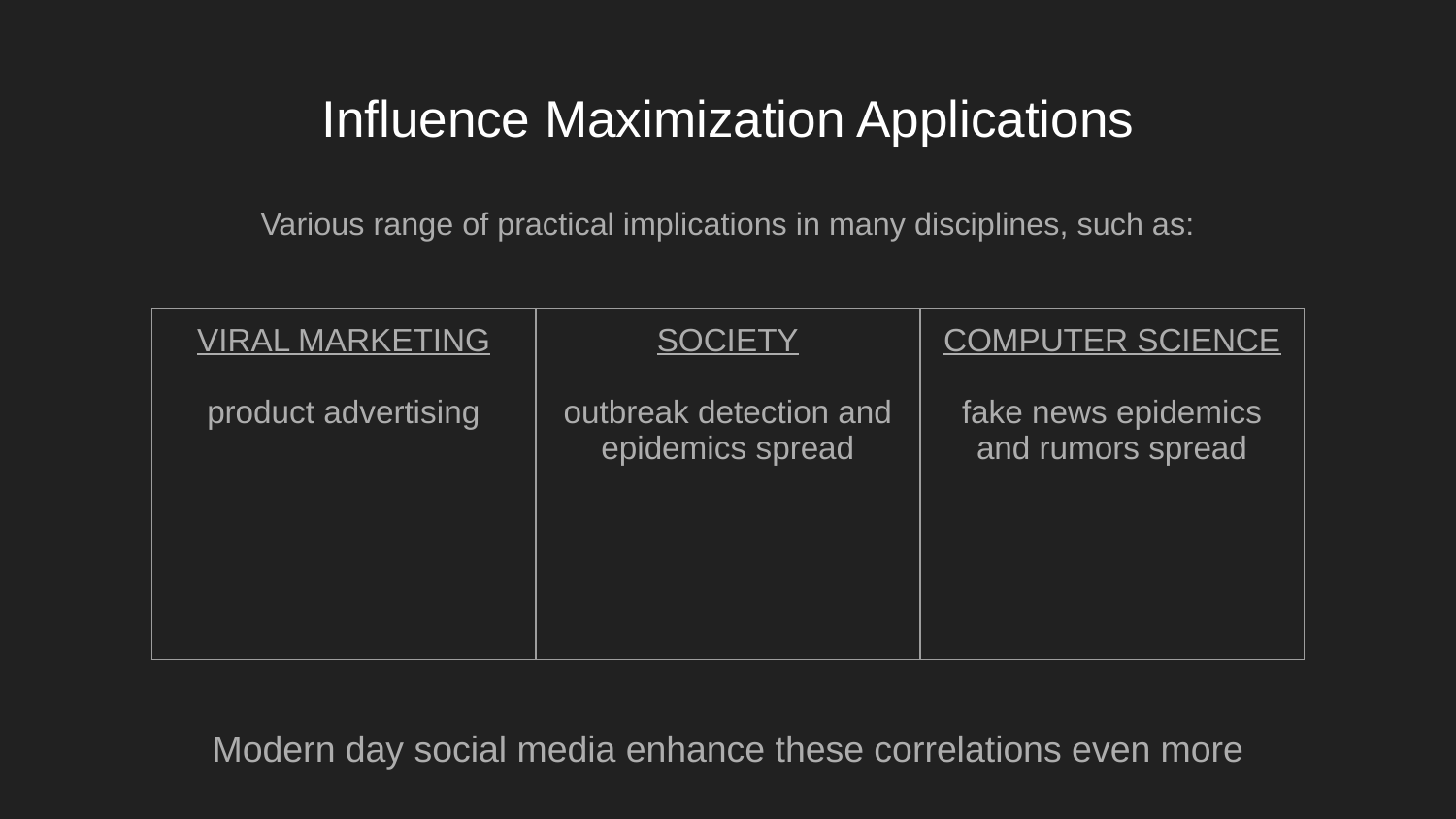

# Influence Maximization Applications
Various range of practical implications in many disciplines, such as:
| VIRAL MARKETING product advertising | SOCIETY outbreak detection and epidemics spread | COMPUTER SCIENCE fake news epidemics and rumors spread |
| --- | --- | --- |
Modern day social media enhance these correlations even more